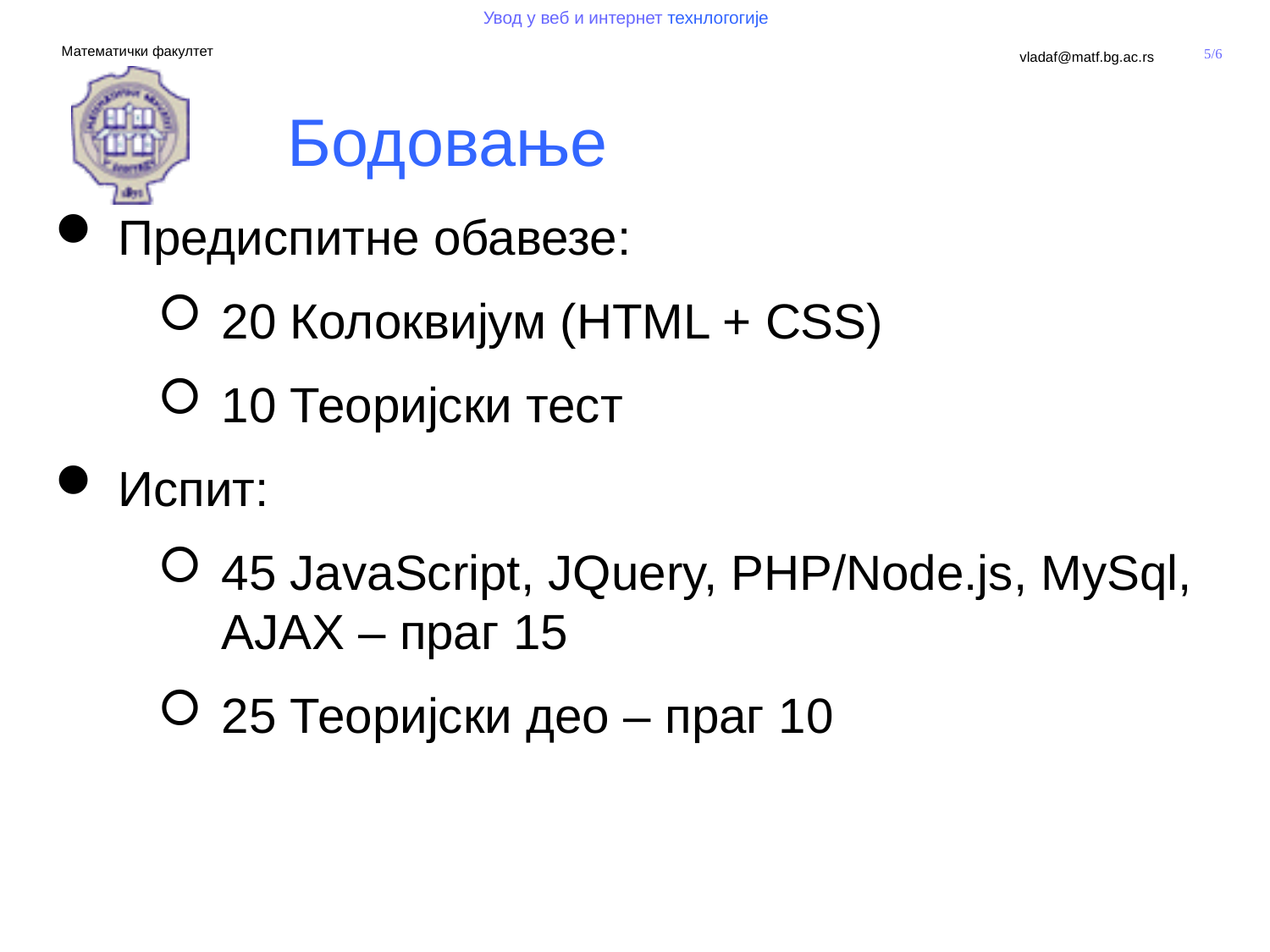

# Бодовање

Предиспитне обавезе:
20 Колоквијум (HTML + CSS)
10 Теоријски тест
Испит:
45 JavaScript, JQuery, PHP/Node.js, MySql, AJAX – праг 15
25 Теоријски део – праг 10